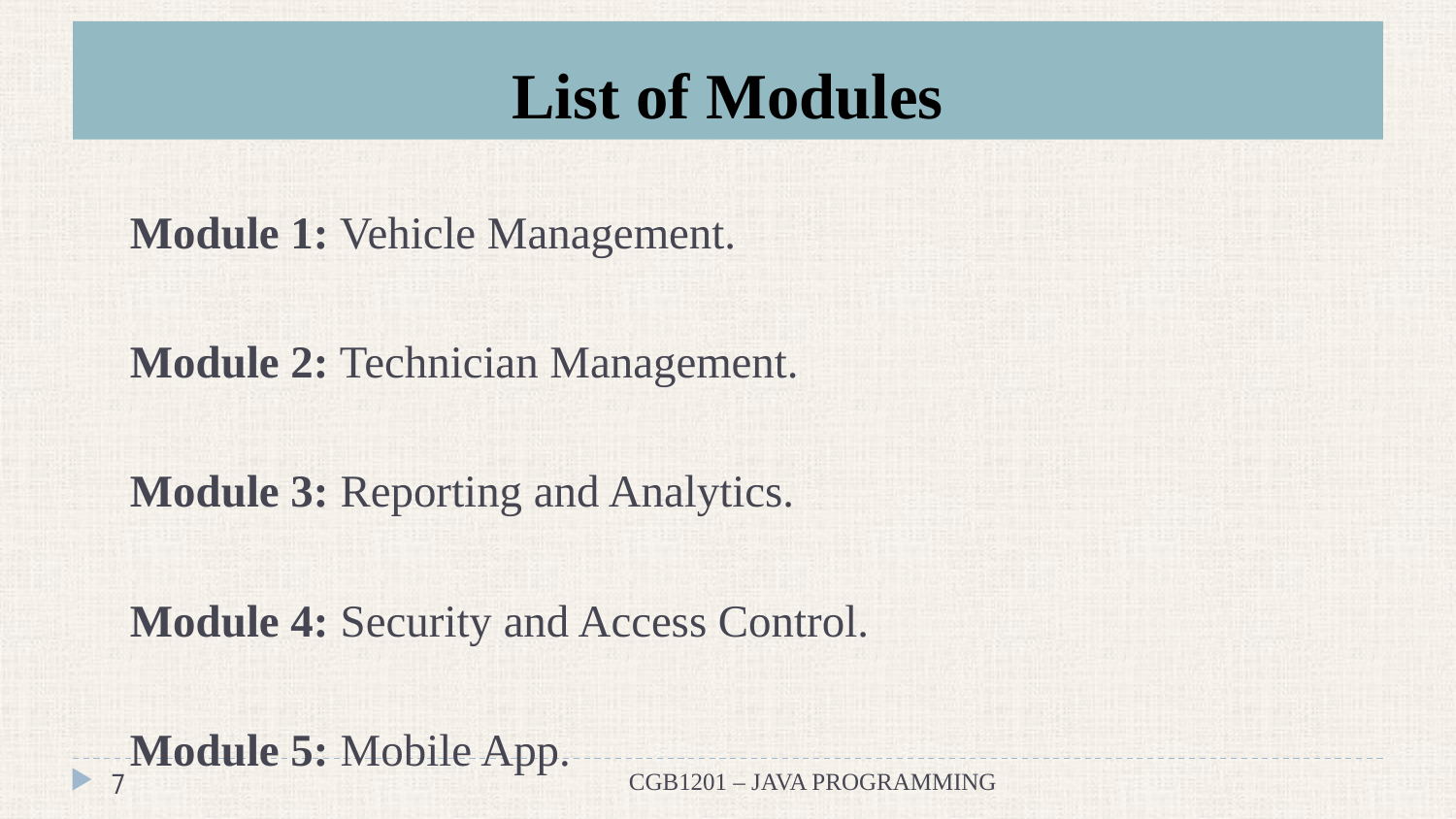

# List of Modules
Module 1: Vehicle Management.

Module 2: Technician Management.

Module 3: Reporting and Analytics.

Module 4: Security and Access Control.

Module 5: Mobile App.

7
CGB1201 – JAVA PROGRAMMING